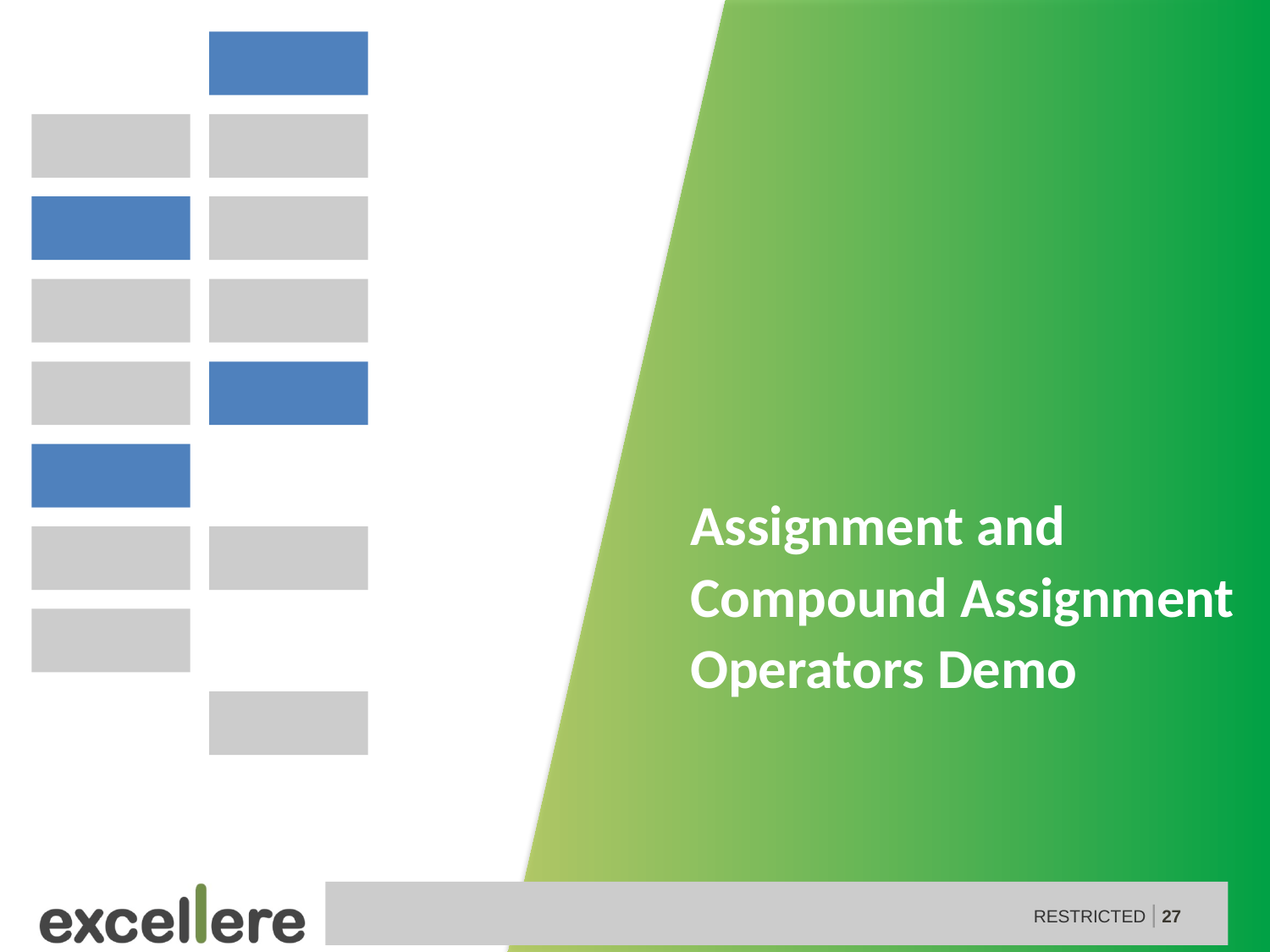

# Assignment and Compound Assignment Operators Demo